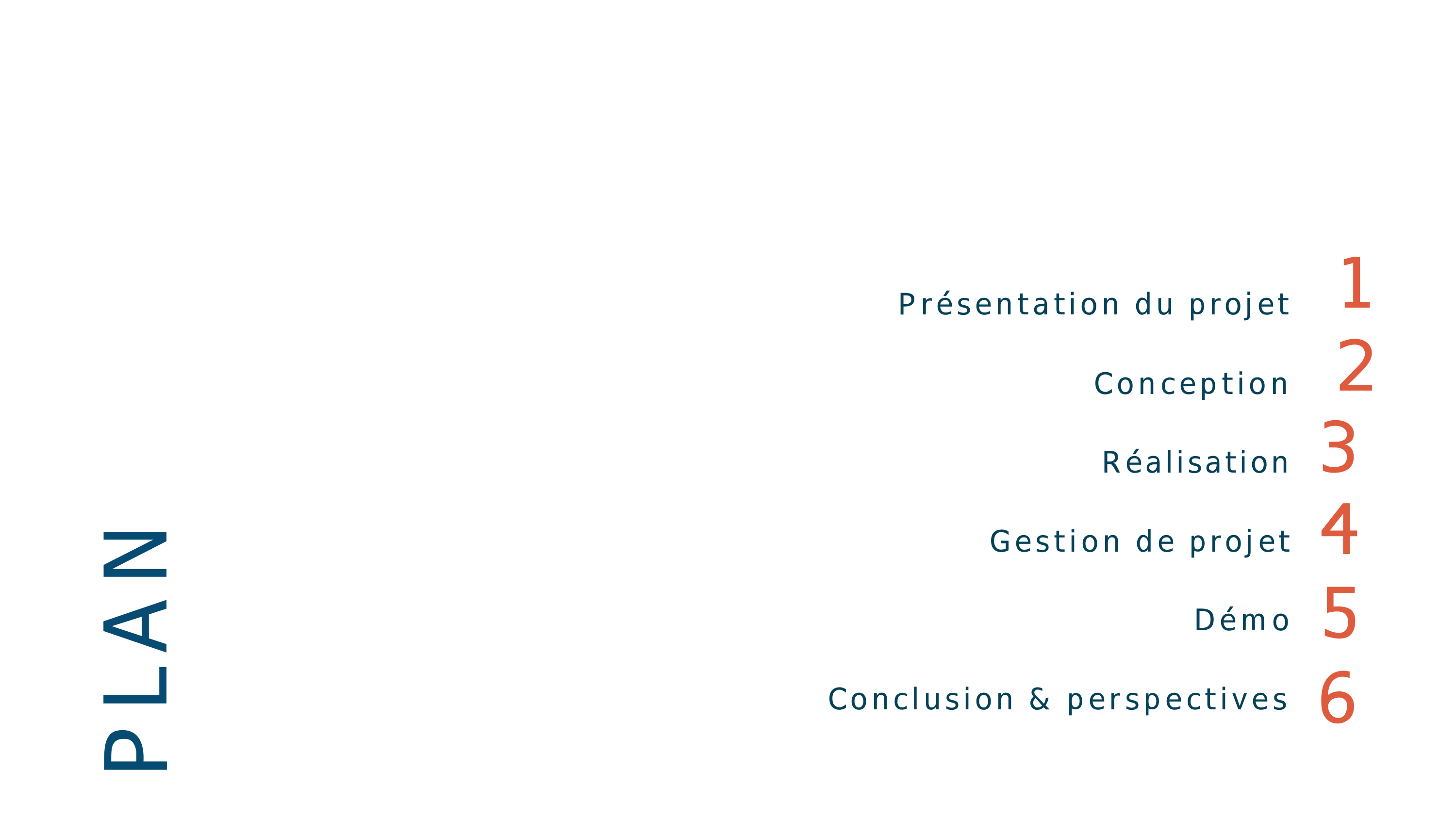

# 1
2
Présentation du projet
Conception
3
4
5
6
Réalisation
PLAN
Gestion de projet
Démo
Conclusion & perspectives